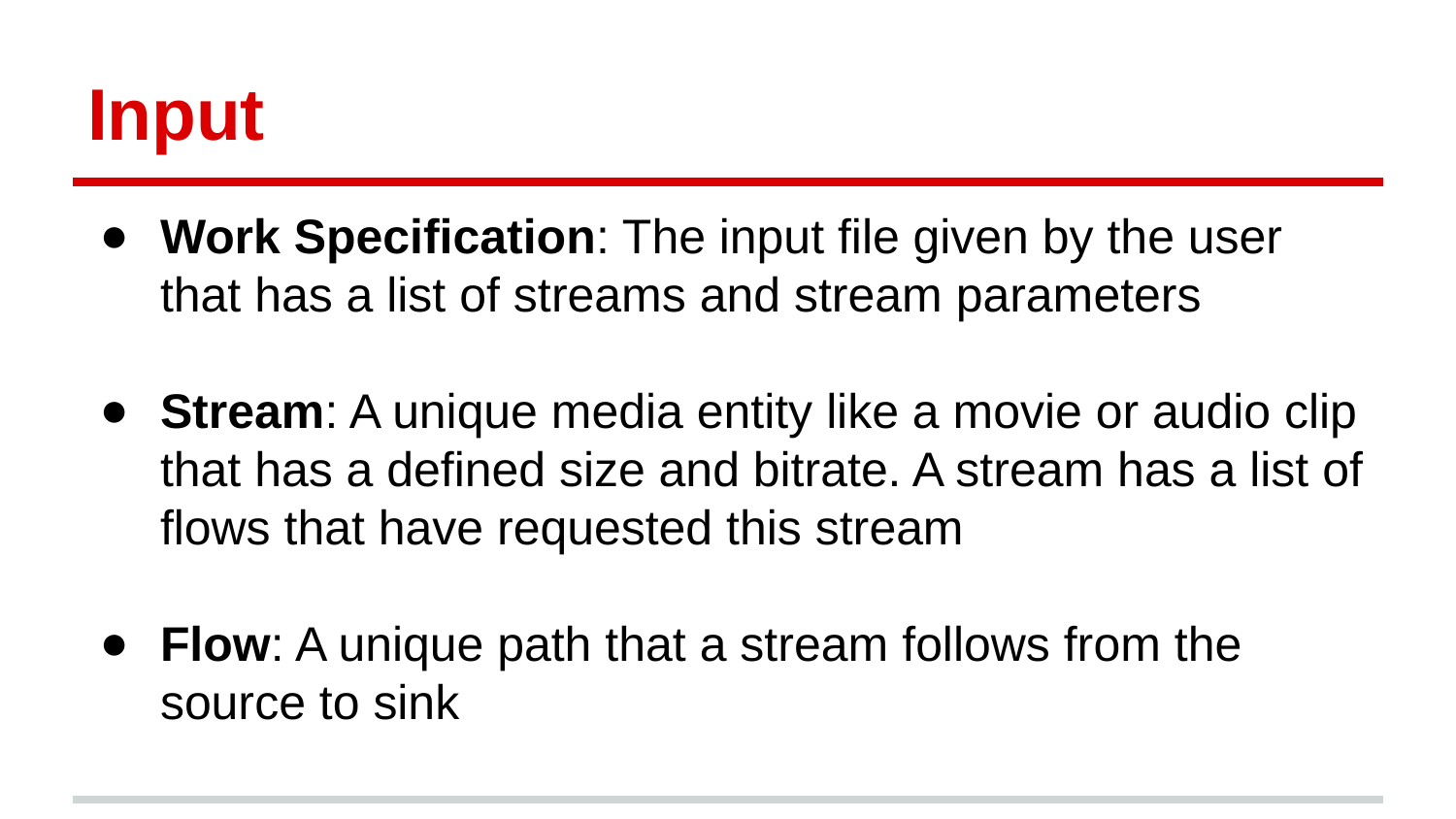

# Input
Work Specification: The input file given by the user that has a list of streams and stream parameters
Stream: A unique media entity like a movie or audio clip that has a defined size and bitrate. A stream has a list of flows that have requested this stream
Flow: A unique path that a stream follows from the source to sink